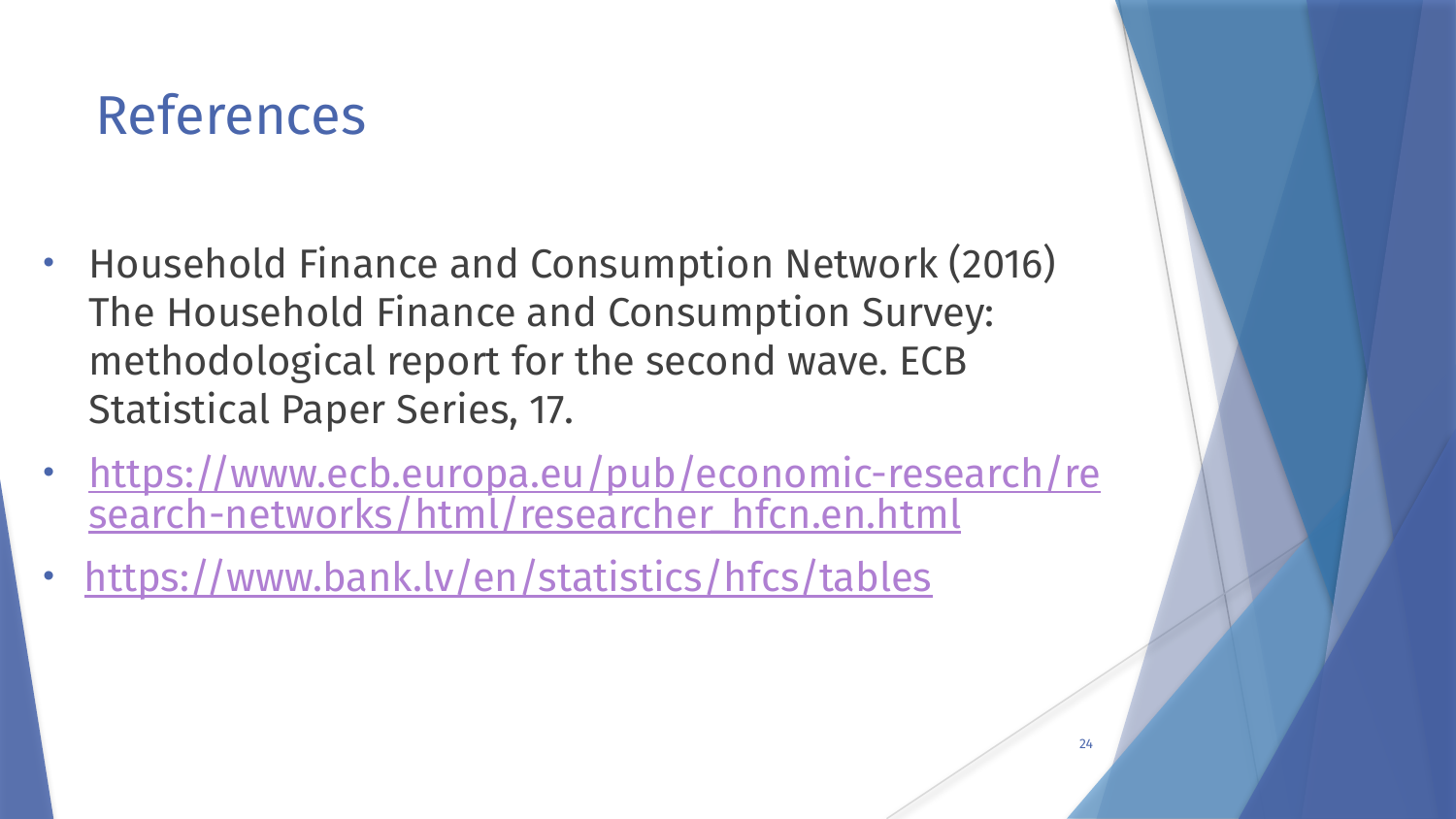

# References
Household Finance and Consumption Network (2016) The Household Finance and Consumption Survey: methodological report for the second wave. ECB Statistical Paper Series, 17.
https://www.ecb.europa.eu/pub/economic-research/research-networks/html/researcher_hfcn.en.html
https://www.bank.lv/en/statistics/hfcs/tables

24